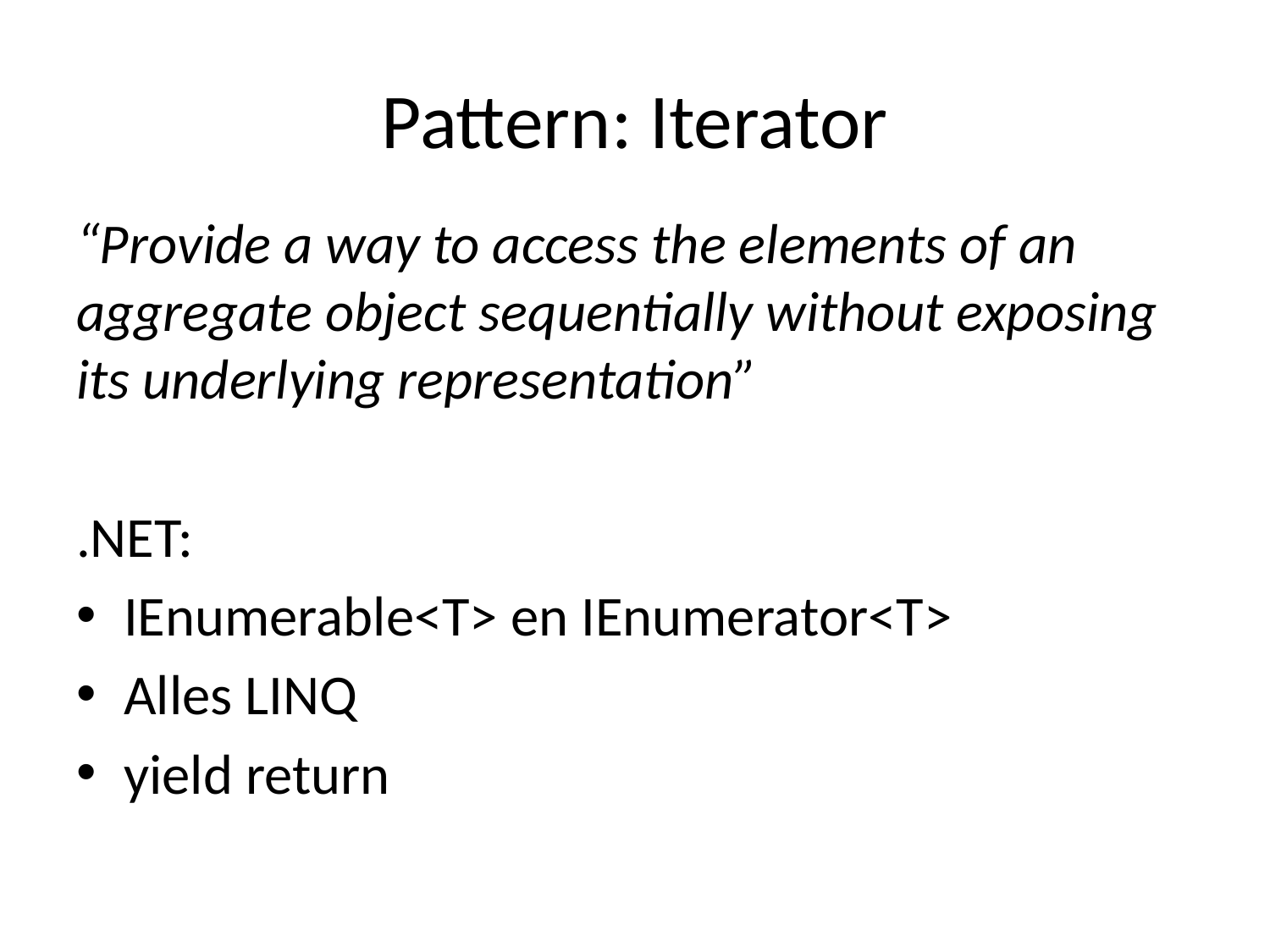

# Pattern: Iterator
“Provide a way to access the elements of an aggregate object sequentially without exposing its underlying representation”

.NET:
IEnumerable<T> en IEnumerator<T>
Alles LINQ
yield return